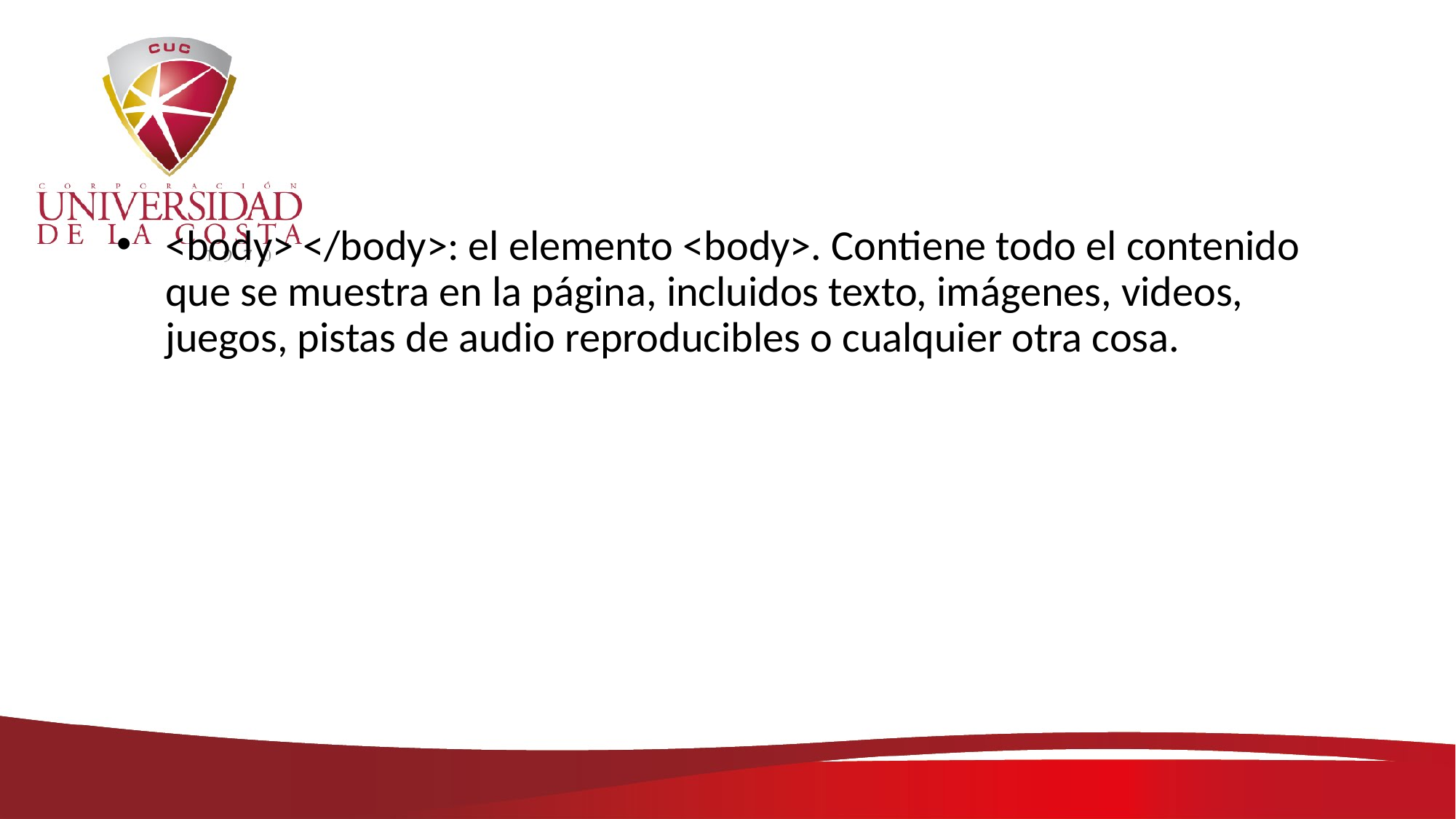

#
<body> </body>: el elemento <body>. Contiene todo el contenido que se muestra en la página, incluidos texto, imágenes, videos, juegos, pistas de audio reproducibles o cualquier otra cosa.